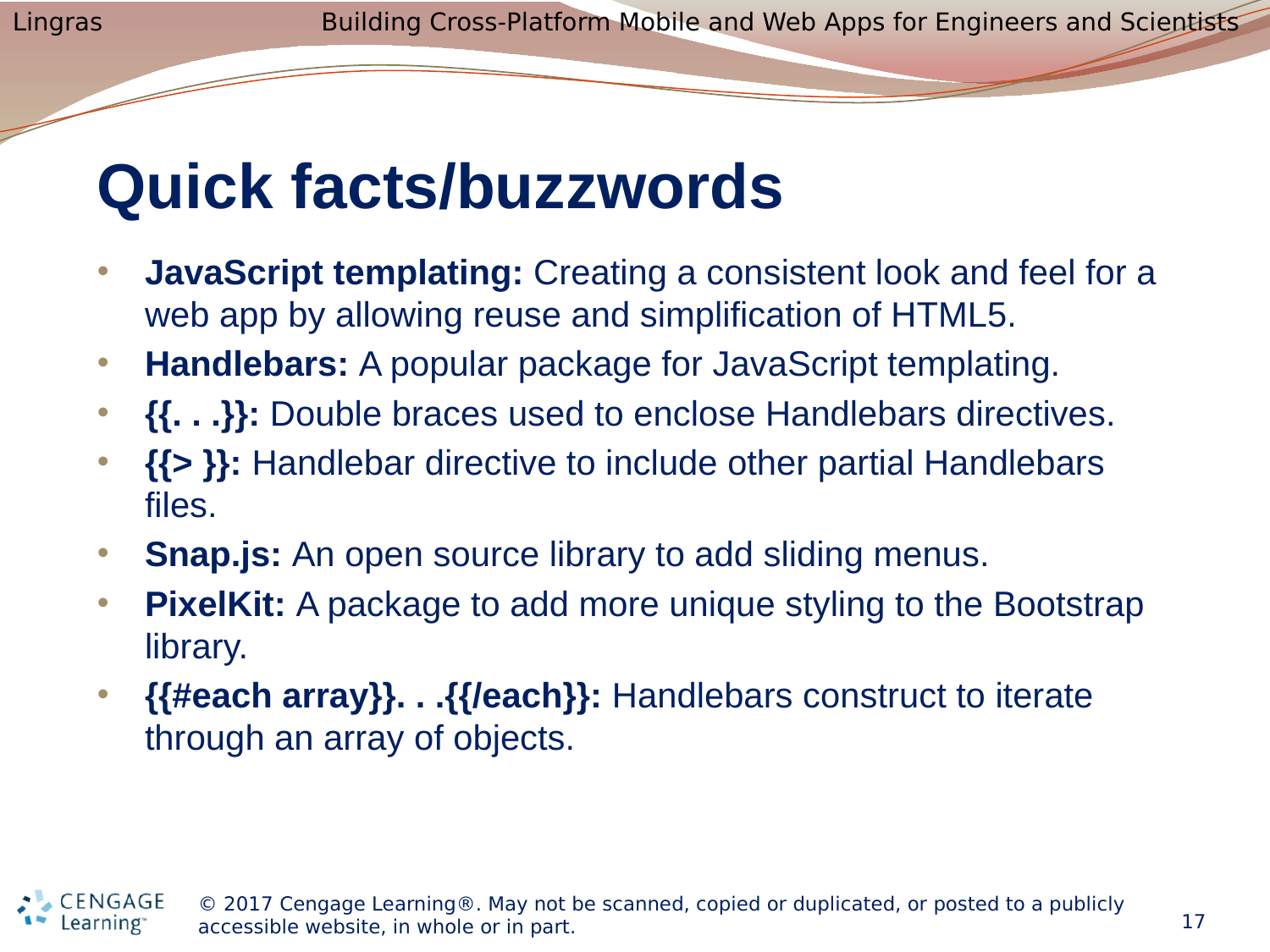

# Quick facts/buzzwords
JavaScript templating: Creating a consistent look and feel for a web app by allowing reuse and simplification of HTML5.
Handlebars: A popular package for JavaScript templating.
{{. . .}}: Double braces used to enclose Handlebars directives.
{{> }}: Handlebar directive to include other partial Handlebars files.
Snap.js: An open source library to add sliding menus.
PixelKit: A package to add more unique styling to the Bootstrap library.
{{#each array}}. . .{{/each}}: Handlebars construct to iterate through an array of objects.
17
© 2017 Cengage Learning®. May not be scanned, copied or duplicated, or posted to a publicly accessible website, in whole or in part.